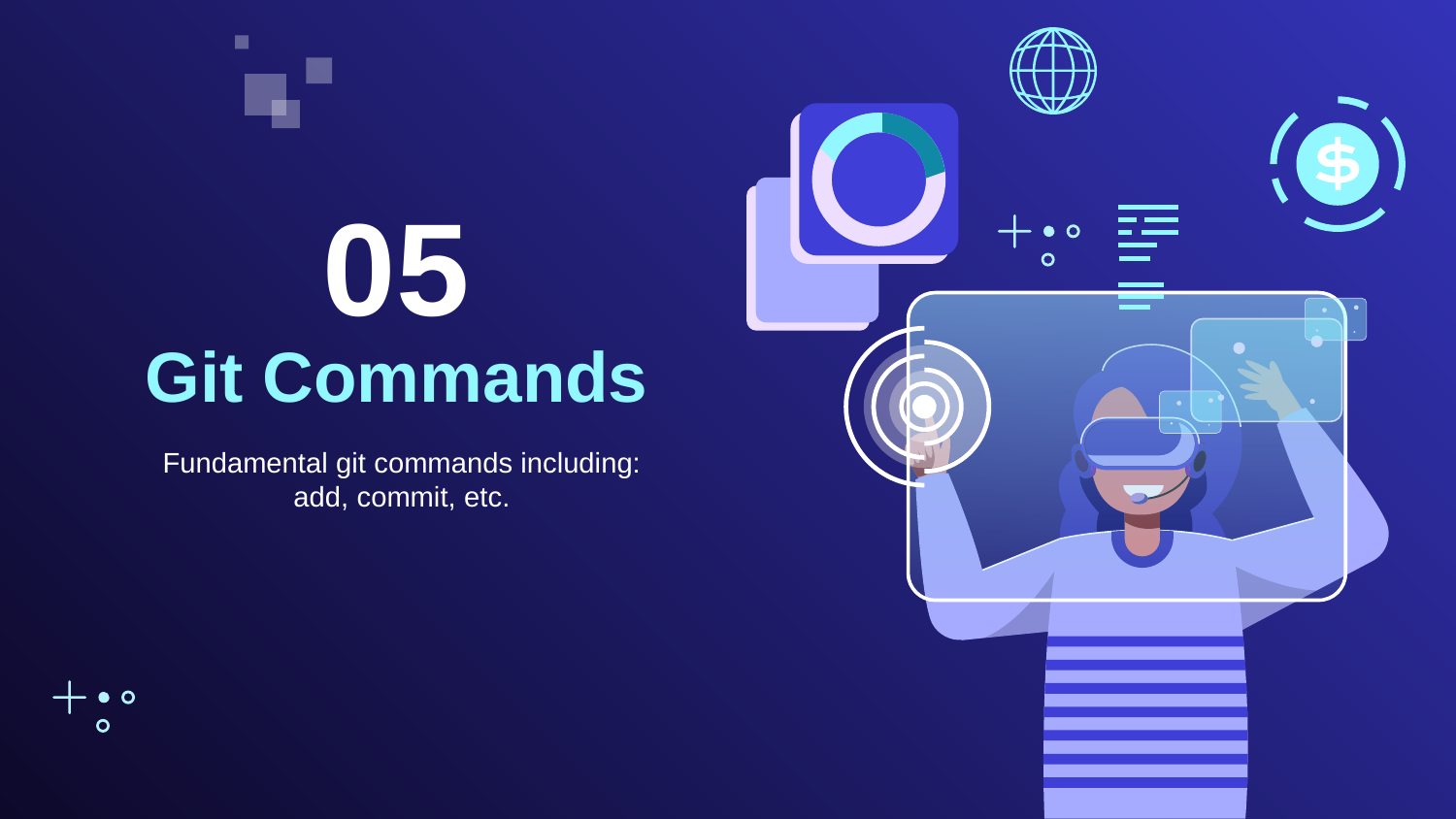

05
# Git Commands
Fundamental git commands including: add, commit, etc.